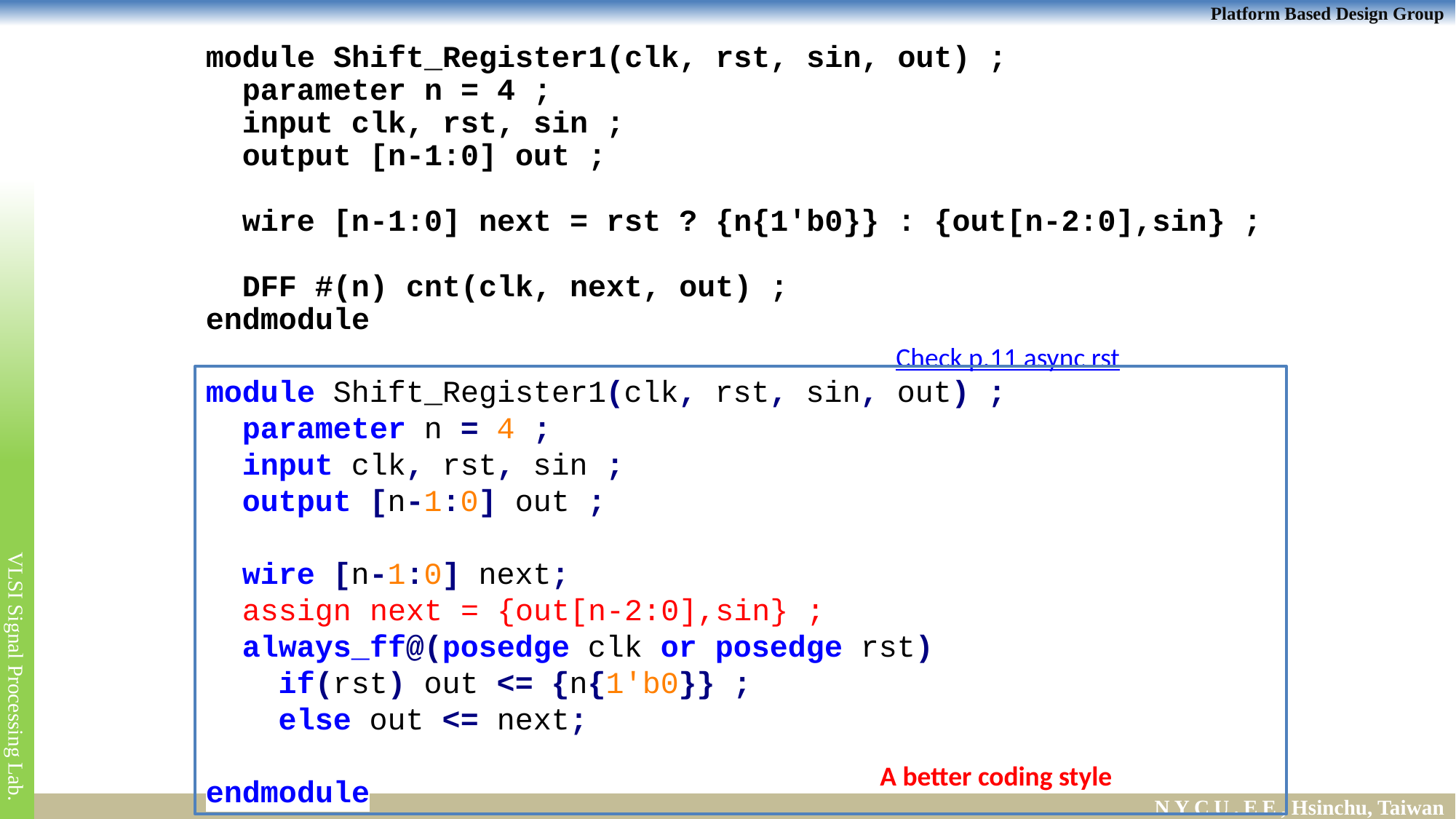

module Shift_Register1(clk, rst, sin, out) ;
  parameter n = 4 ;
  input clk, rst, sin ;
  output [n-1:0] out ;

  wire [n-1:0] next = rst ? {n{1'b0}} : {out[n-2:0],sin} ;

  DFF #(n) cnt(clk, next, out) ;
endmodule
Check p.11 async rst
module Shift_Register1(clk, rst, sin, out) ;
  parameter n = 4 ;
  input clk, rst, sin ;
  output [n-1:0] out ;

  wire [n-1:0] next;
  assign next = {out[n-2:0],sin} ;
  always_ff@(posedge clk or posedge rst)
    if(rst) out <= {n{1'b0}} ;
    else out <= next;

endmodule
A better coding style